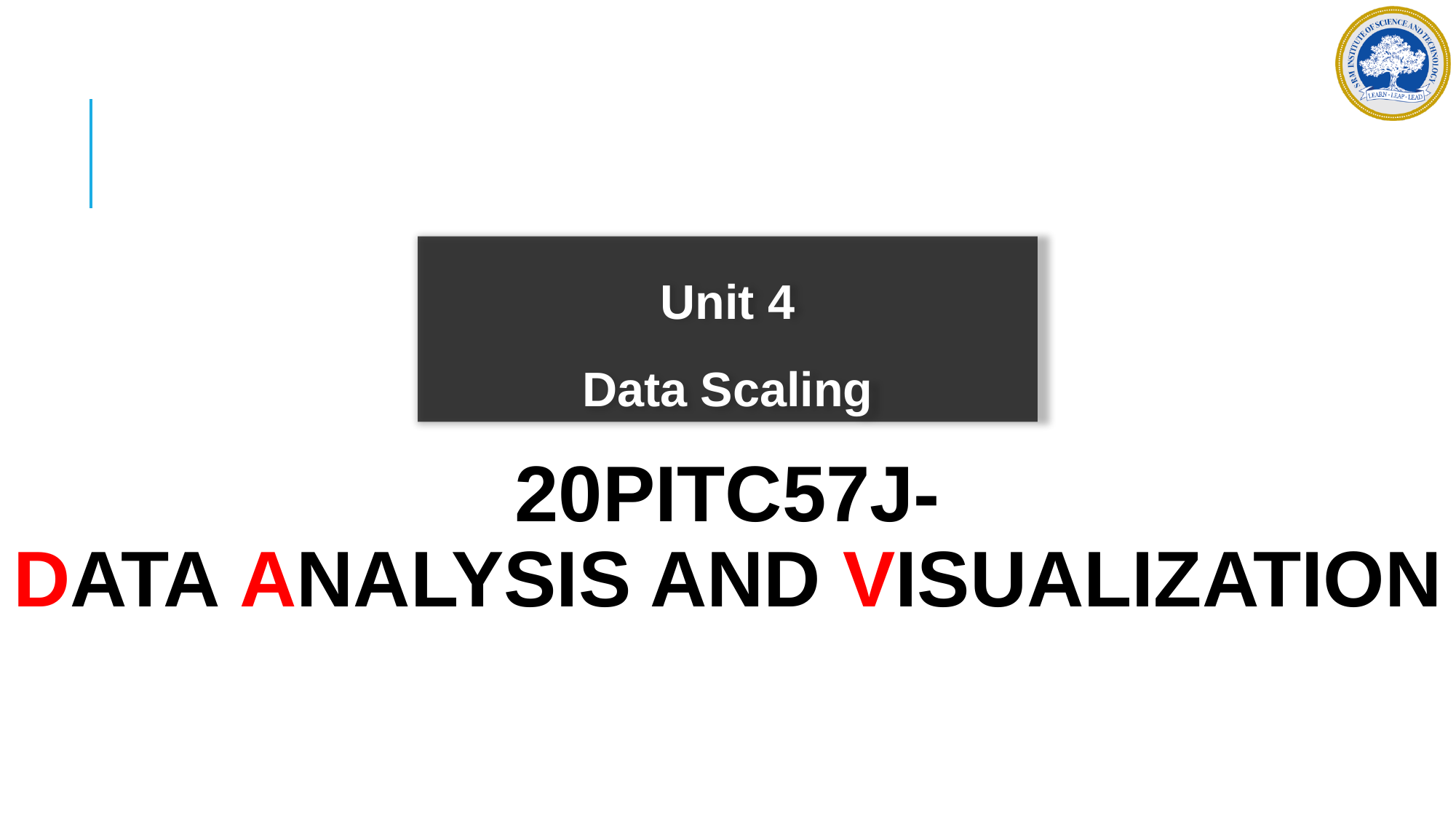

Unit 4
Data Scaling
20PITC57J-
DATA ANALYSIS AND VISUALIZATION